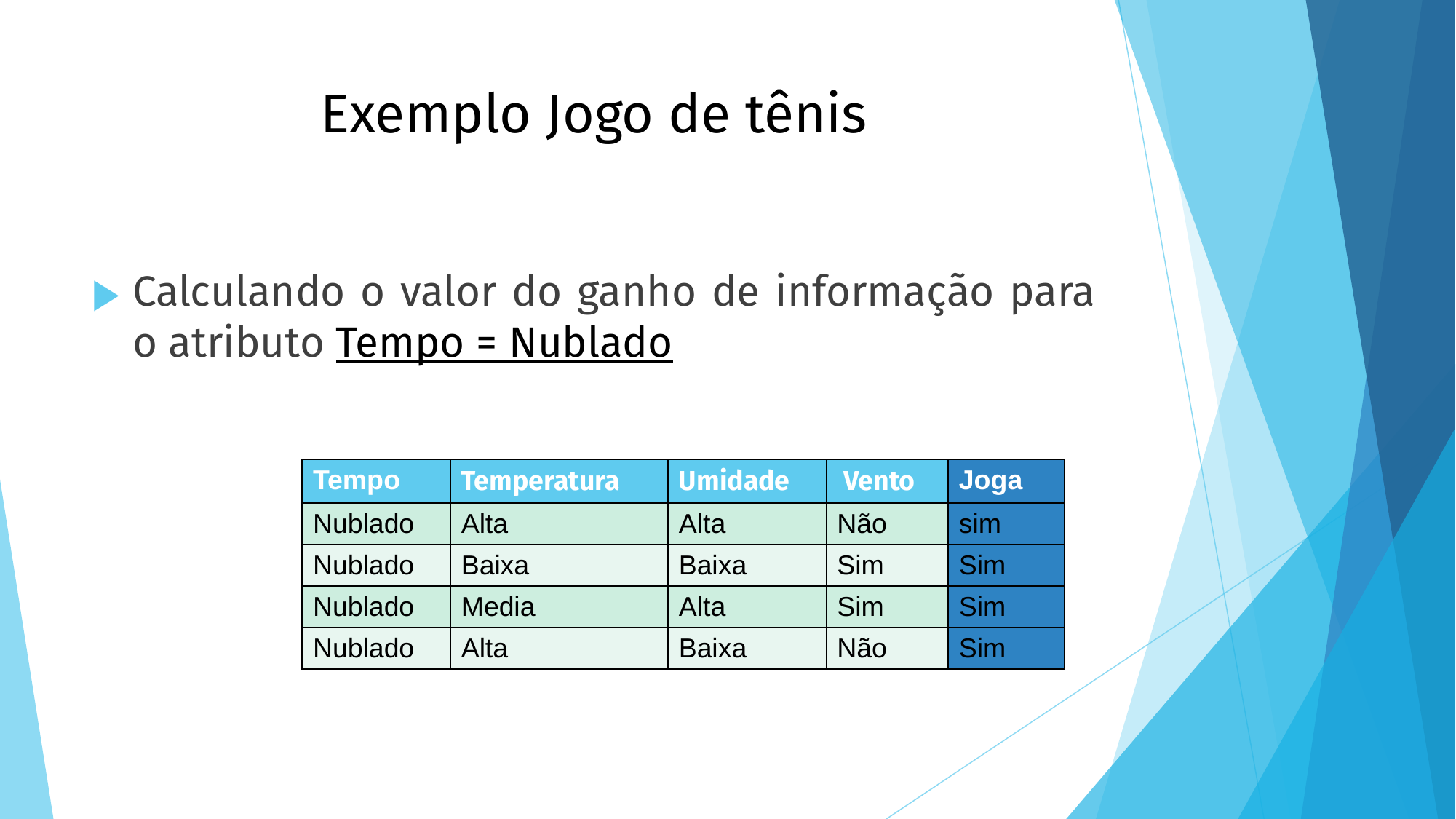

# Exemplo Jogo de tênis
Calculando o valor do ganho de informação para o atributo Tempo = Nublado
| Tempo | Temperatura | Umidade | Vento | Joga |
| --- | --- | --- | --- | --- |
| Nublado | Alta | Alta | Não | sim |
| Nublado | Baixa | Baixa | Sim | Sim |
| Nublado | Media | Alta | Sim | Sim |
| Nublado | Alta | Baixa | Não | Sim |